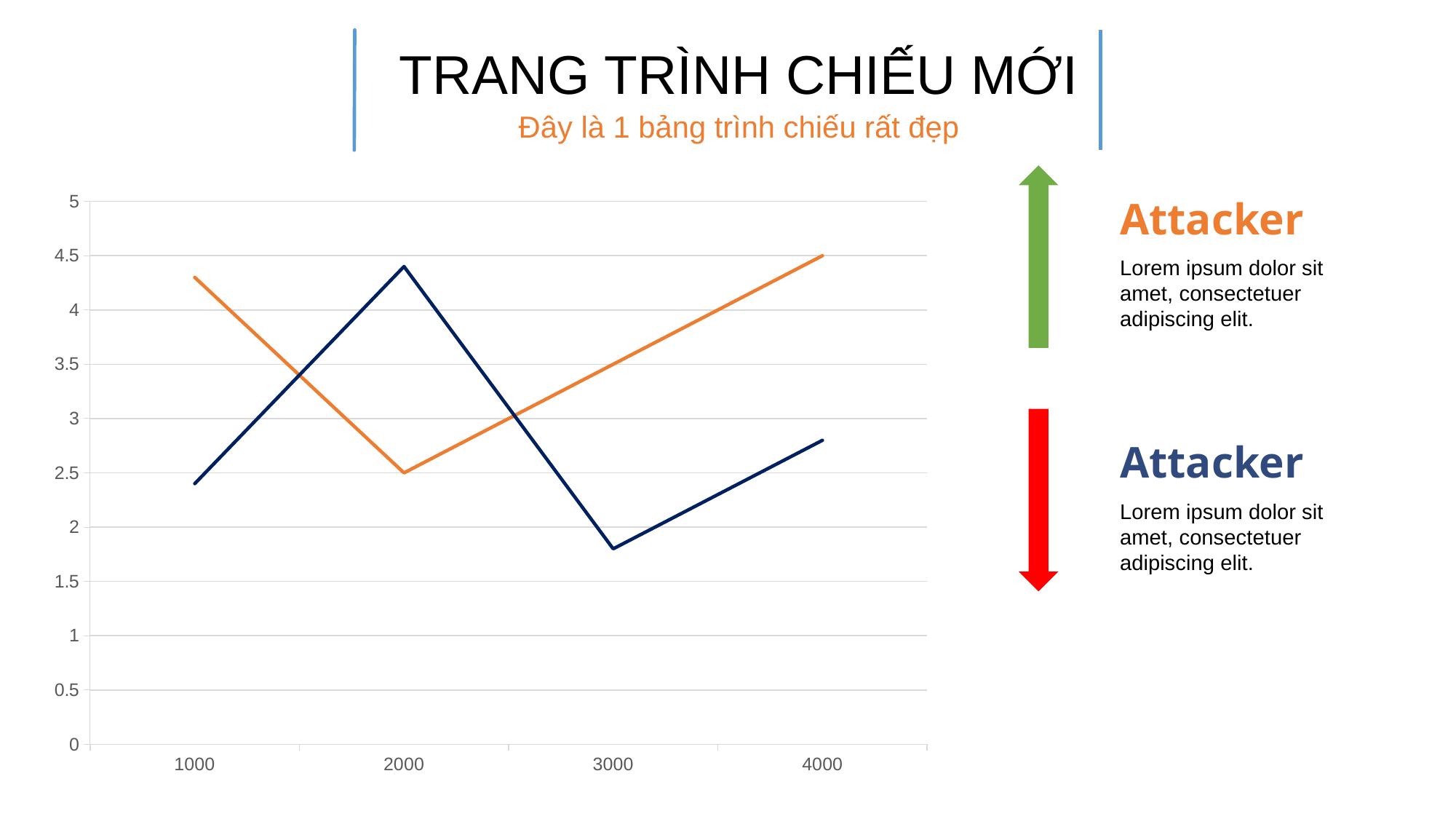

TRANG TRÌNH CHIẾU MỚI
Đây là 1 bảng trình chiếu rất đẹp

### Chart

| Category | Hacker | Attacker |
|---|---|---|
| 1000 | 4.3 | 2.4 |
| 2000 | 2.5 | 4.4 |
| 3000 | 3.5 | 1.8 |
| 4000 | 4.5 | 2.8 |
Attacker
Lorem ipsum dolor sit amet, consectetuer adipiscing elit.

Attacker
Lorem ipsum dolor sit amet, consectetuer adipiscing elit.